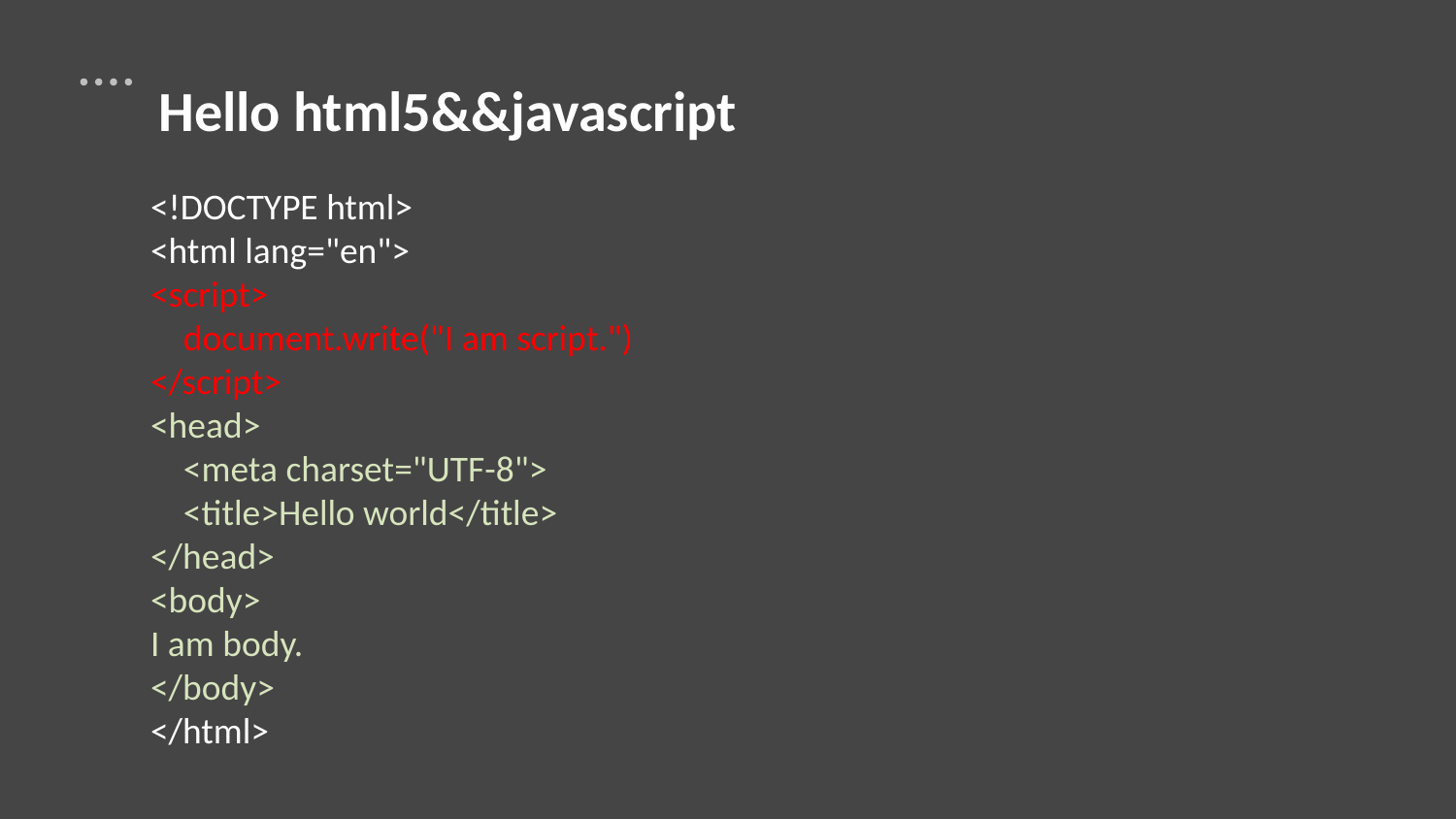

Hello html5&&javascript
<!DOCTYPE html>
<html lang="en">
<script>
    document.write("I am script.")
</script>
<head>
    <meta charset="UTF-8">
    <title>Hello world</title>
</head>
<body>
I am body.
</body>
</html>